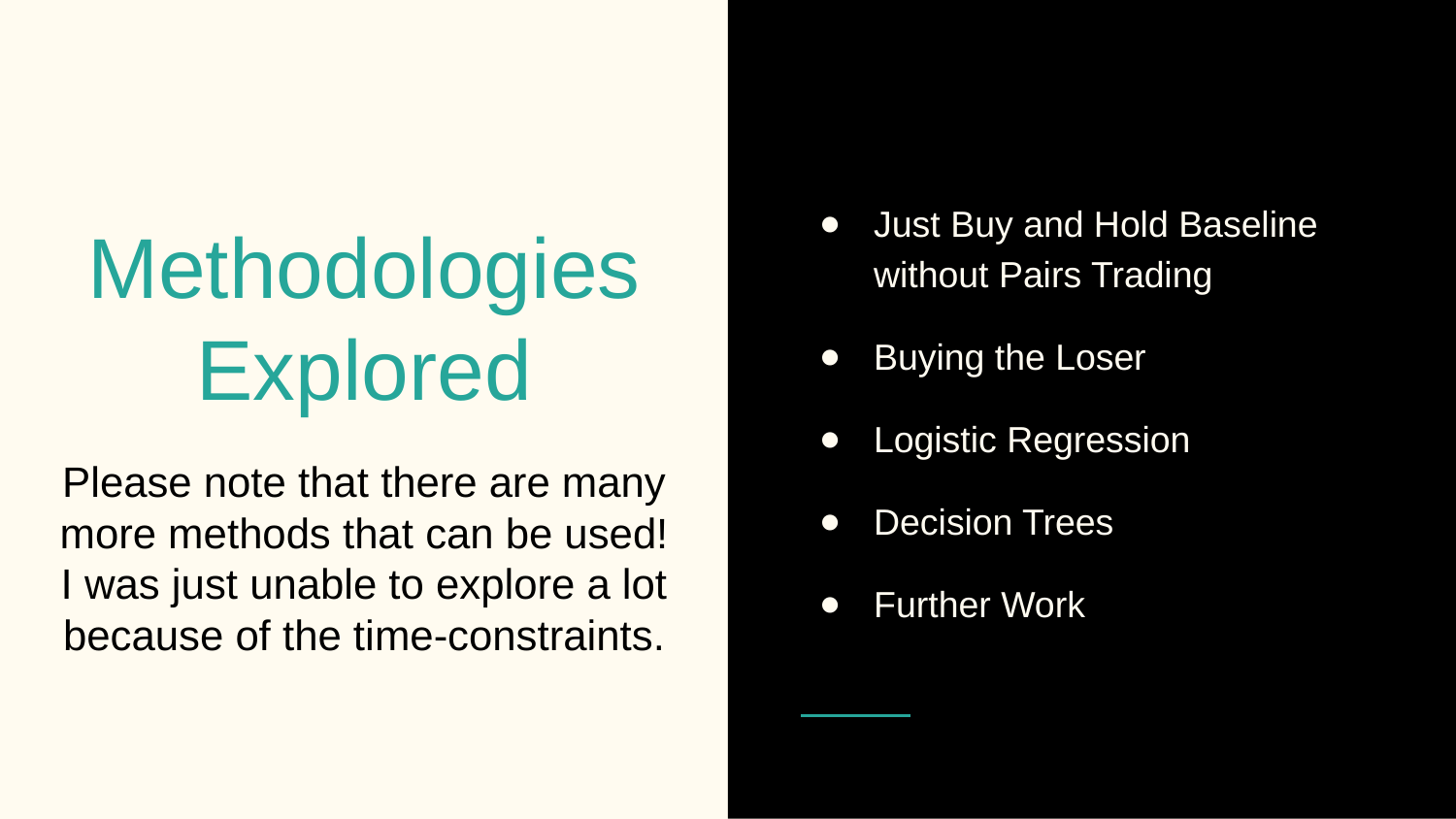

Just Buy and Hold Baseline without Pairs Trading
Buying the Loser
Logistic Regression
Decision Trees
Further Work
# Methodologies Explored
Please note that there are many more methods that can be used! I was just unable to explore a lot because of the time-constraints.